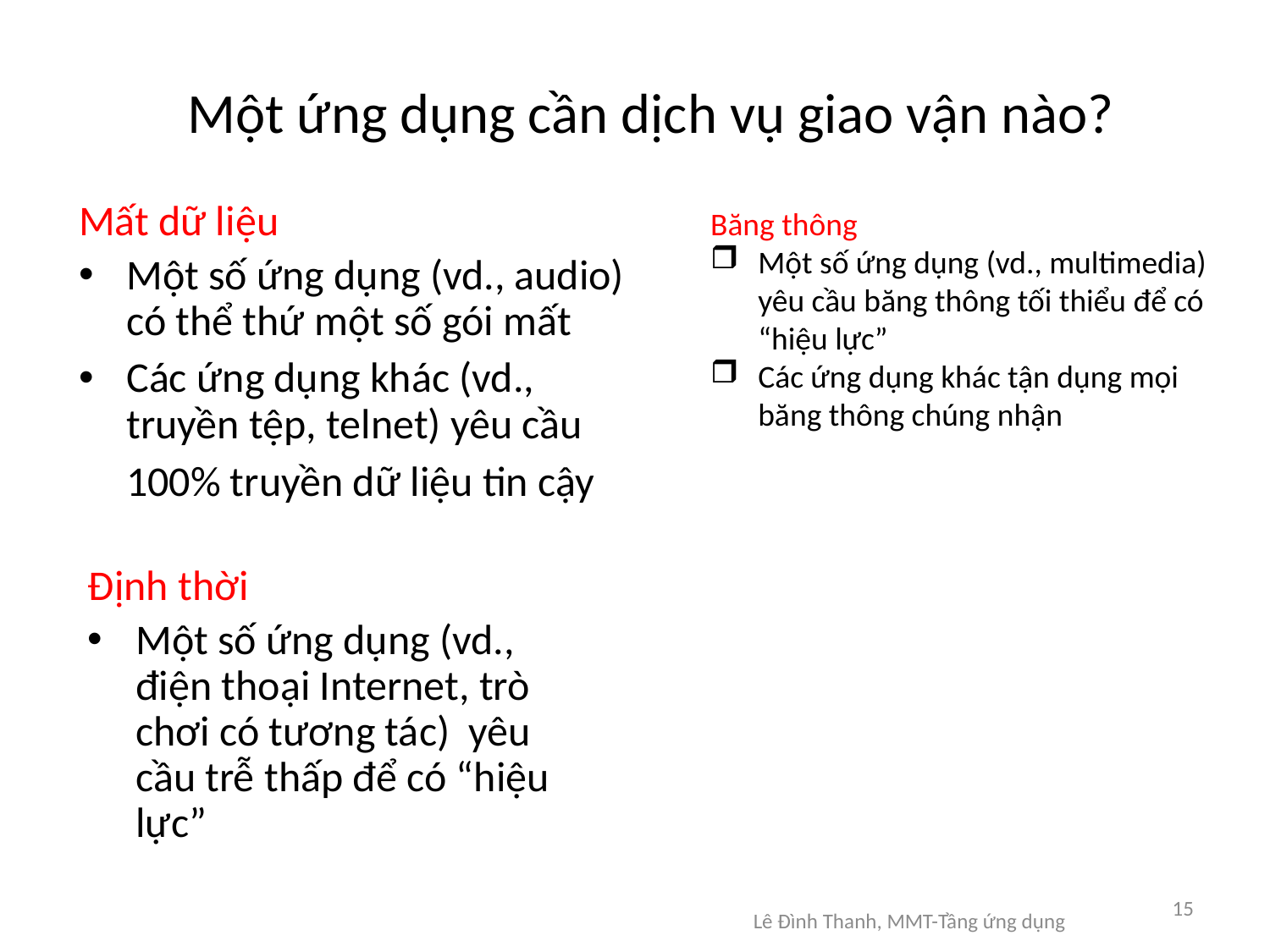

# Một ứng dụng cần dịch vụ giao vận nào?
Mất dữ liệu
Một số ứng dụng (vd., audio) có thể thứ một số gói mất
Các ứng dụng khác (vd., truyền tệp, telnet) yêu cầu 100% truyền dữ liệu tin cậy
Băng thông
Một số ứng dụng (vd., multimedia) yêu cầu băng thông tối thiểu để có “hiệu lực”
Các ứng dụng khác tận dụng mọi băng thông chúng nhận
Định thời
Một số ứng dụng (vd., điện thoại Internet, trò chơi có tương tác)  yêu cầu trễ thấp để có “hiệu lực”
15
Lê Đình Thanh, MMT-Tầng ứng dụng